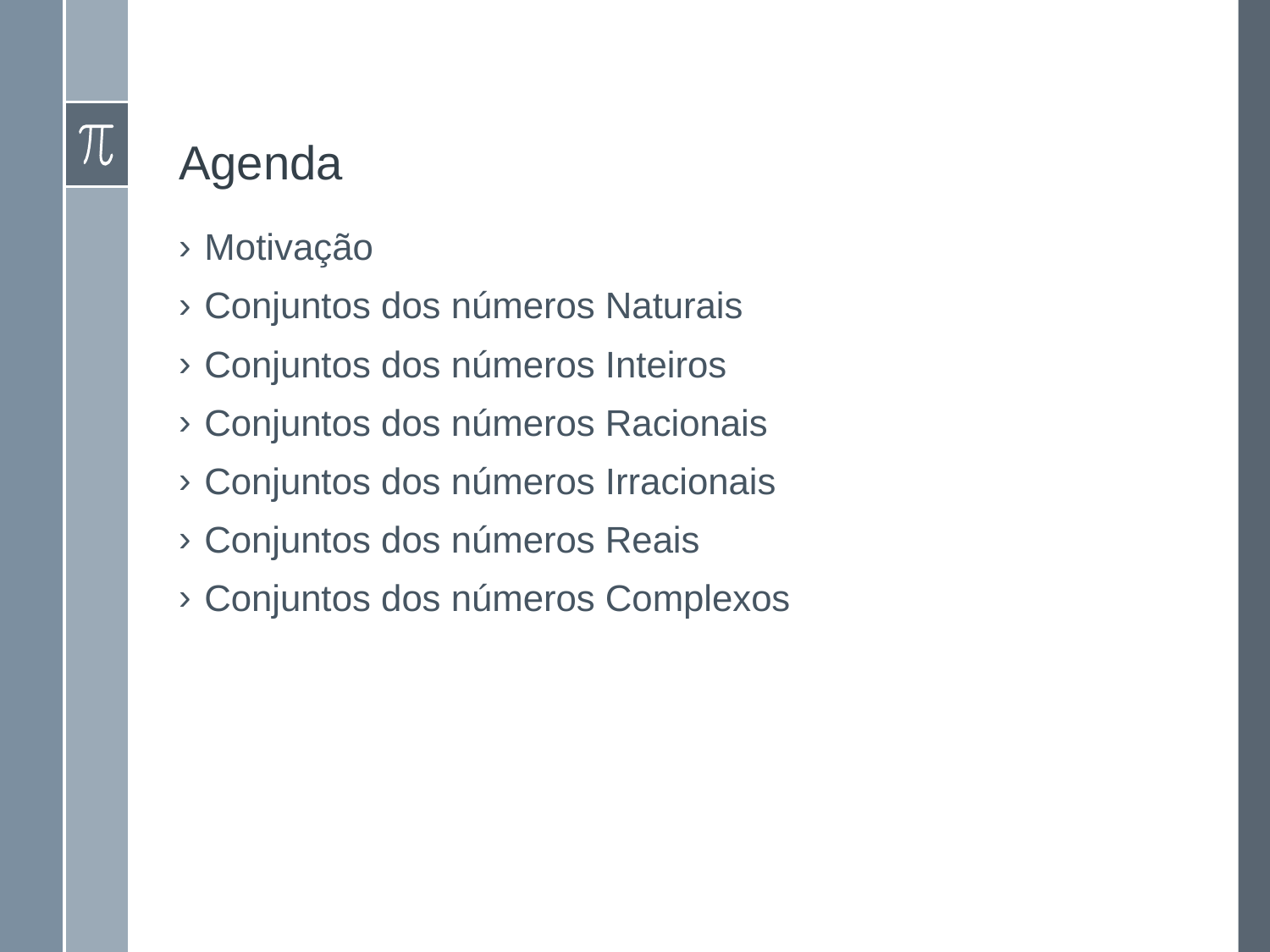

# Agenda
Motivação
Conjuntos dos números Naturais
Conjuntos dos números Inteiros
Conjuntos dos números Racionais
Conjuntos dos números Irracionais
Conjuntos dos números Reais
Conjuntos dos números Complexos